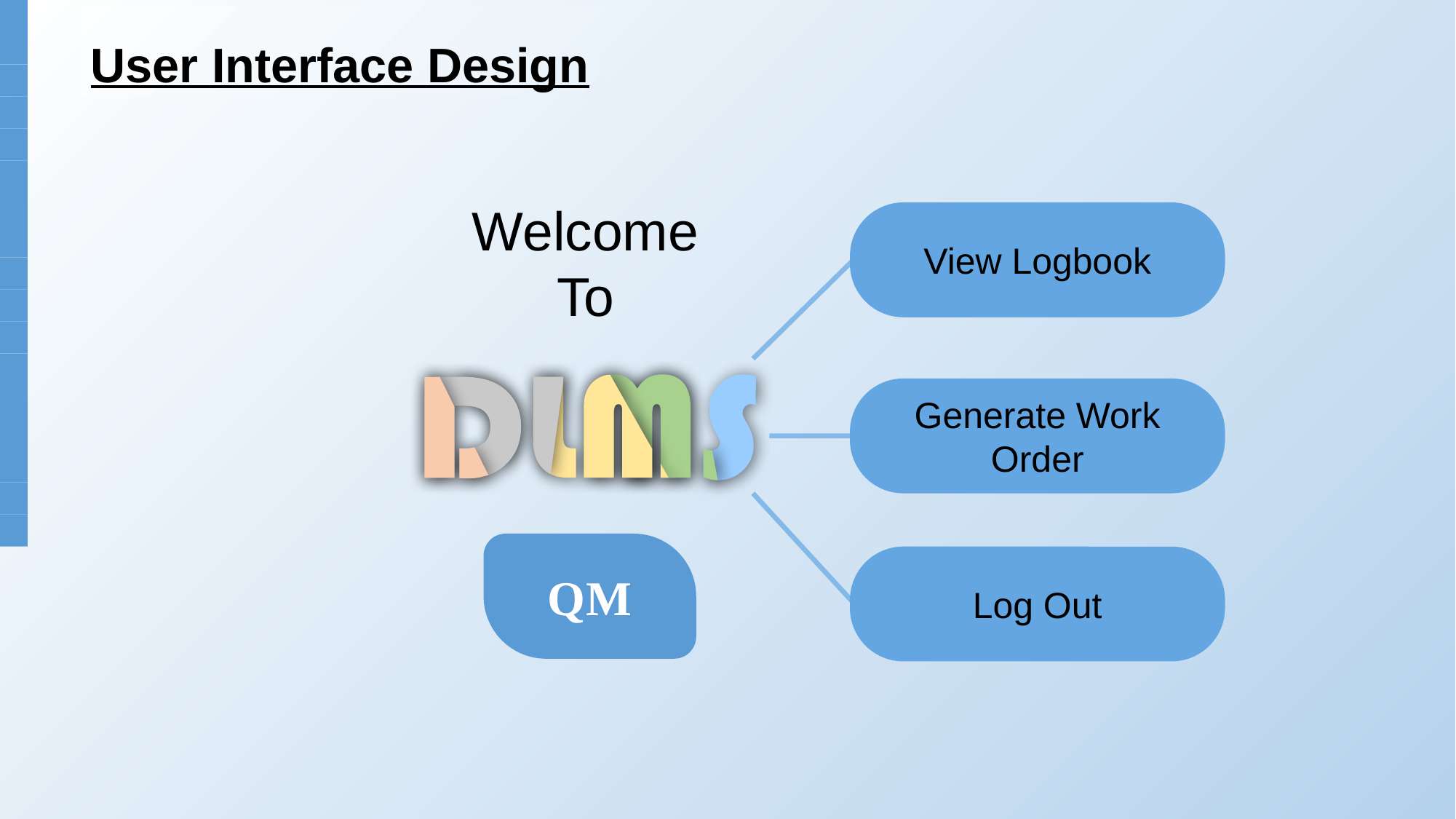

safkat

User Interface Design

Welcome To

View Logbook

Generate Work Order

QM
Log Out